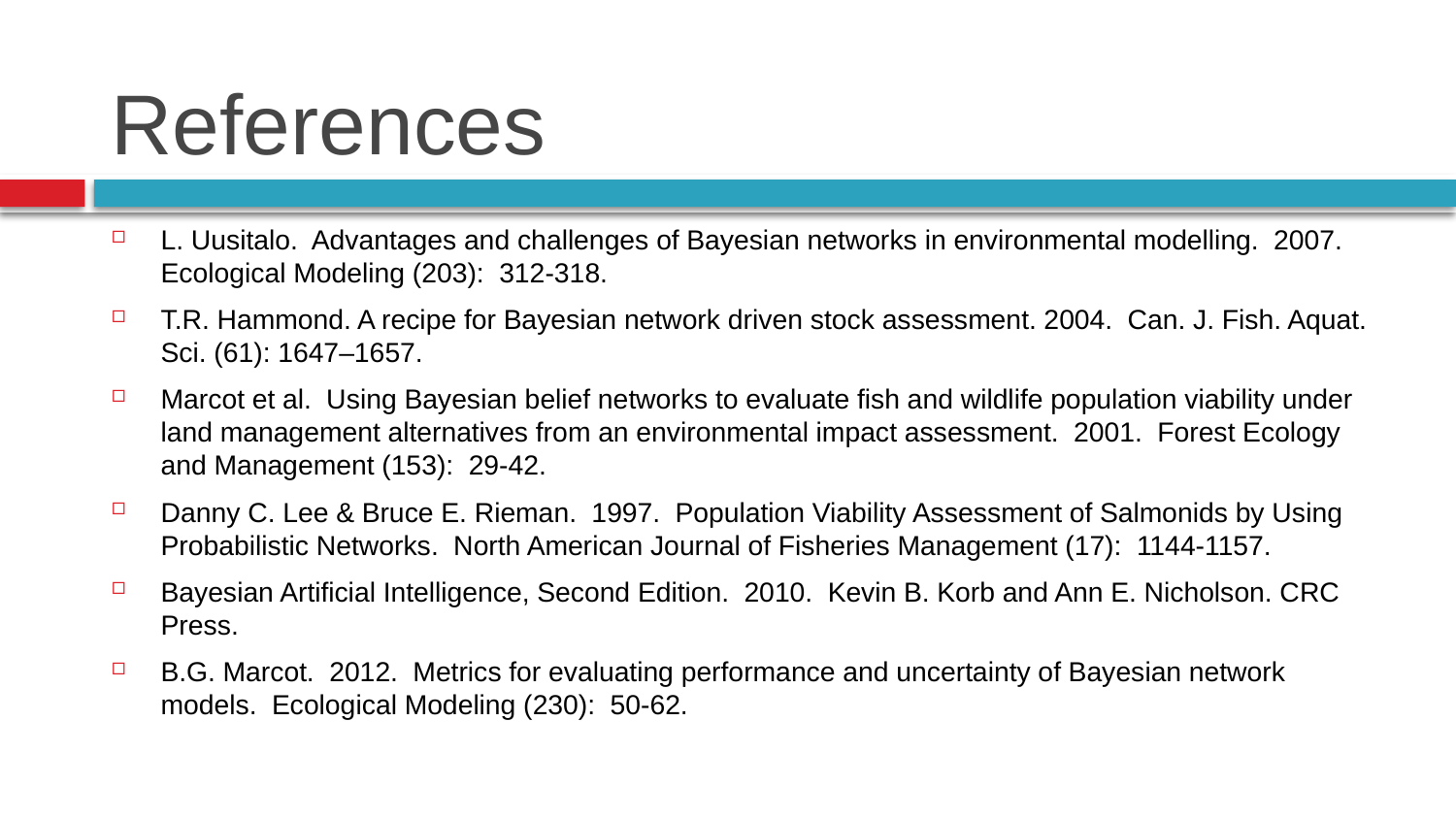

# References
L. Uusitalo.  Advantages and challenges of Bayesian networks in environmental modelling.  2007.  Ecological Modeling (203):  312-318.
T.R. Hammond. A recipe for Bayesian network driven stock assessment. 2004.  Can. J. Fish. Aquat. Sci. (61): 1647–1657.
Marcot et al.  Using Bayesian belief networks to evaluate fish and wildlife population viability under land management alternatives from an environmental impact assessment.  2001.  Forest Ecology and Management (153):  29-42.
Danny C. Lee & Bruce E. Rieman.  1997.  Population Viability Assessment of Salmonids by Using Probabilistic Networks.  North American Journal of Fisheries Management (17):  1144-1157.
Bayesian Artificial Intelligence, Second Edition.  2010.  Kevin B. Korb and Ann E. Nicholson. CRC Press.
B.G. Marcot.  2012.  Metrics for evaluating performance and uncertainty of Bayesian network models.  Ecological Modeling (230):  50-62.